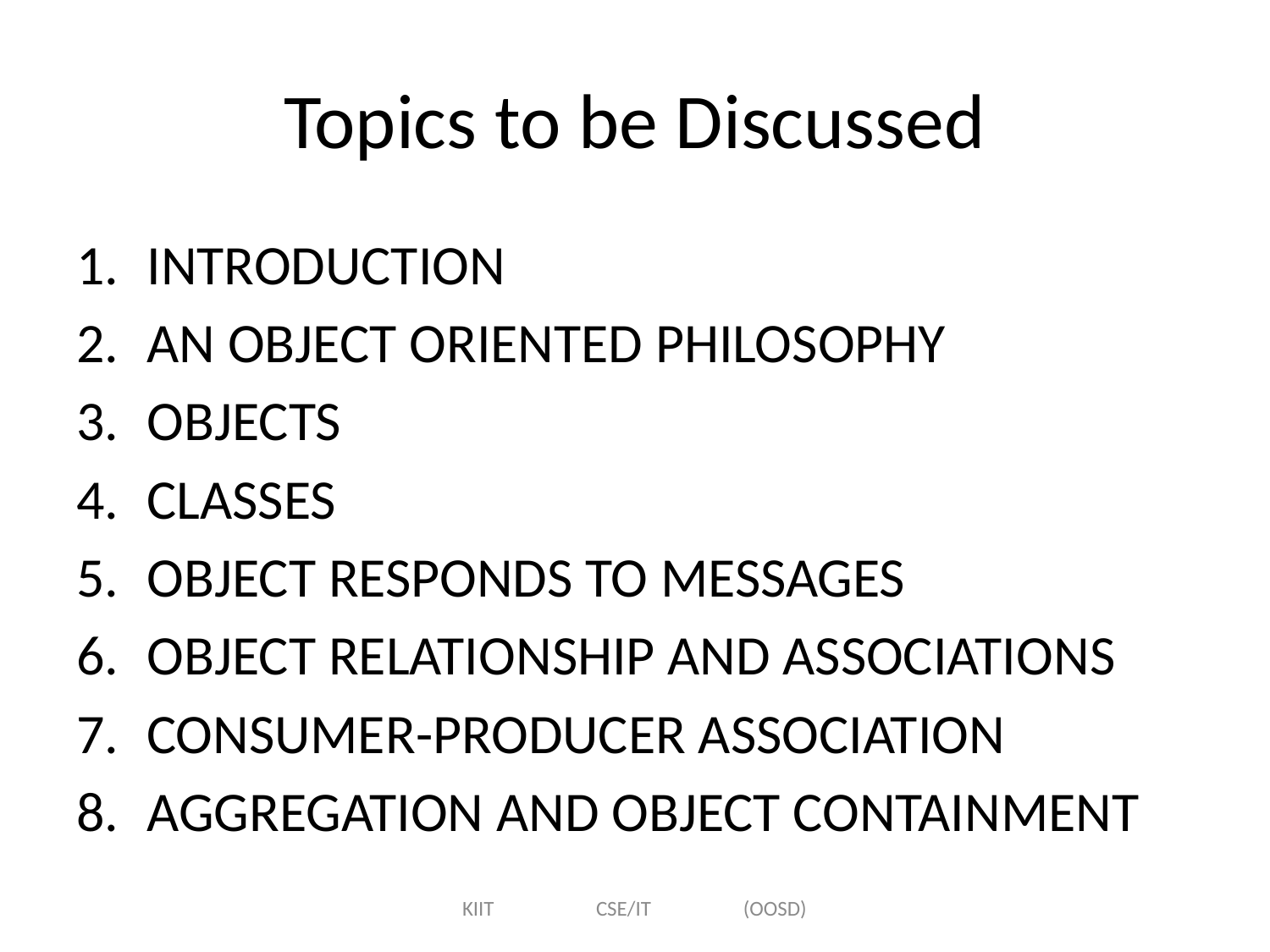

# Topics to be Discussed
INTRODUCTION
AN OBJECT ORIENTED PHILOSOPHY
OBJECTS
CLASSES
OBJECT RESPONDS TO MESSAGES
OBJECT RELATIONSHIP AND ASSOCIATIONS
CONSUMER-PRODUCER ASSOCIATION
AGGREGATION AND OBJECT CONTAINMENT

KIIT                     CSE/IT                   (OOSD)
2